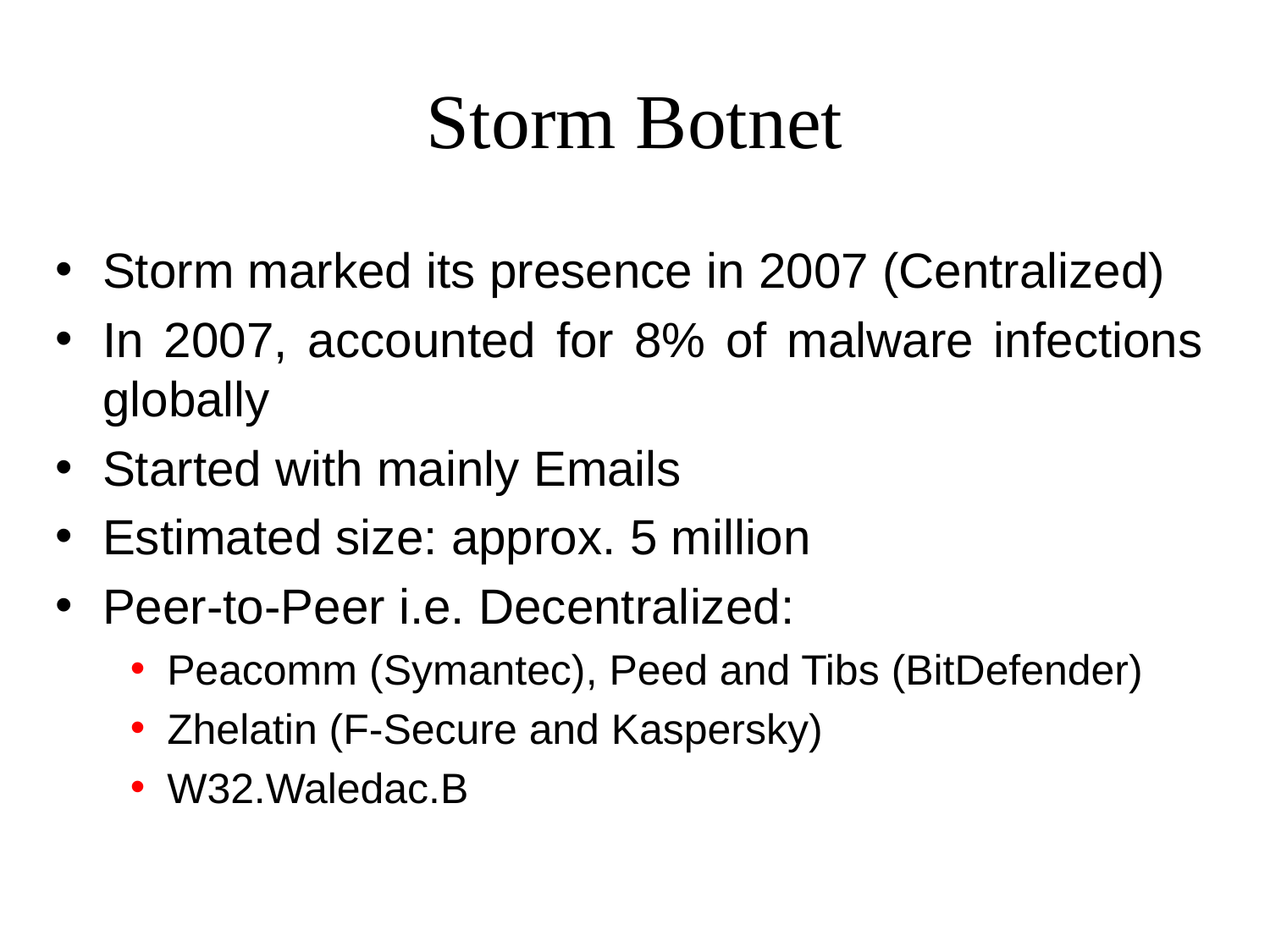

# Storm Botnet
Storm marked its presence in 2007 (Centralized)
In 2007, accounted for 8% of malware infections globally
Started with mainly Emails
Estimated size: approx. 5 million
Peer-to-Peer i.e. Decentralized:
Peacomm (Symantec), Peed and Tibs (BitDefender)
Zhelatin (F-Secure and Kaspersky)
W32.Waledac.B